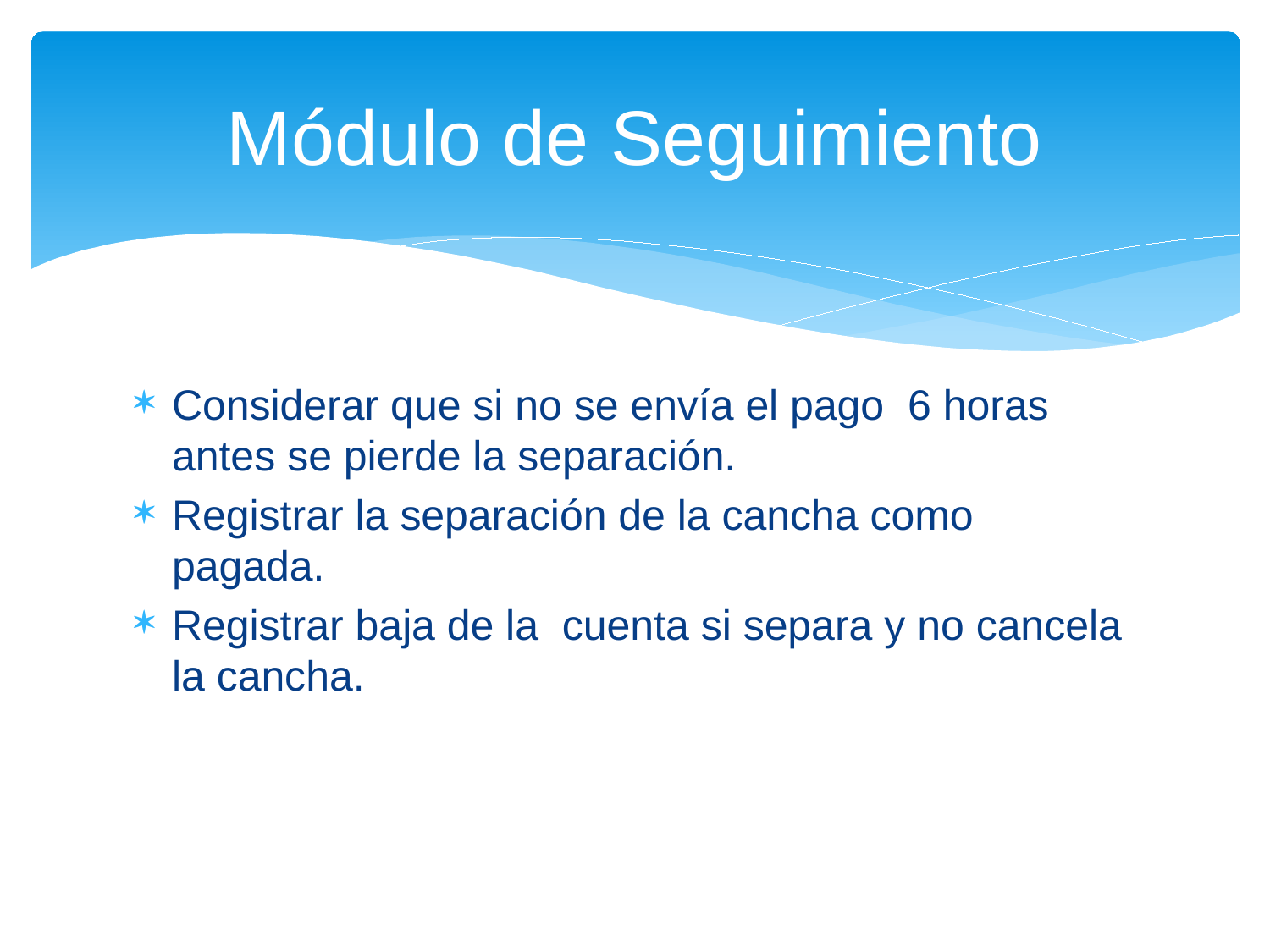

# Módulo de Seguimiento
Considerar que si no se envía el pago  6 horas antes se pierde la separación.
Registrar la separación de la cancha como pagada.
Registrar baja de la  cuenta si separa y no cancela la cancha.